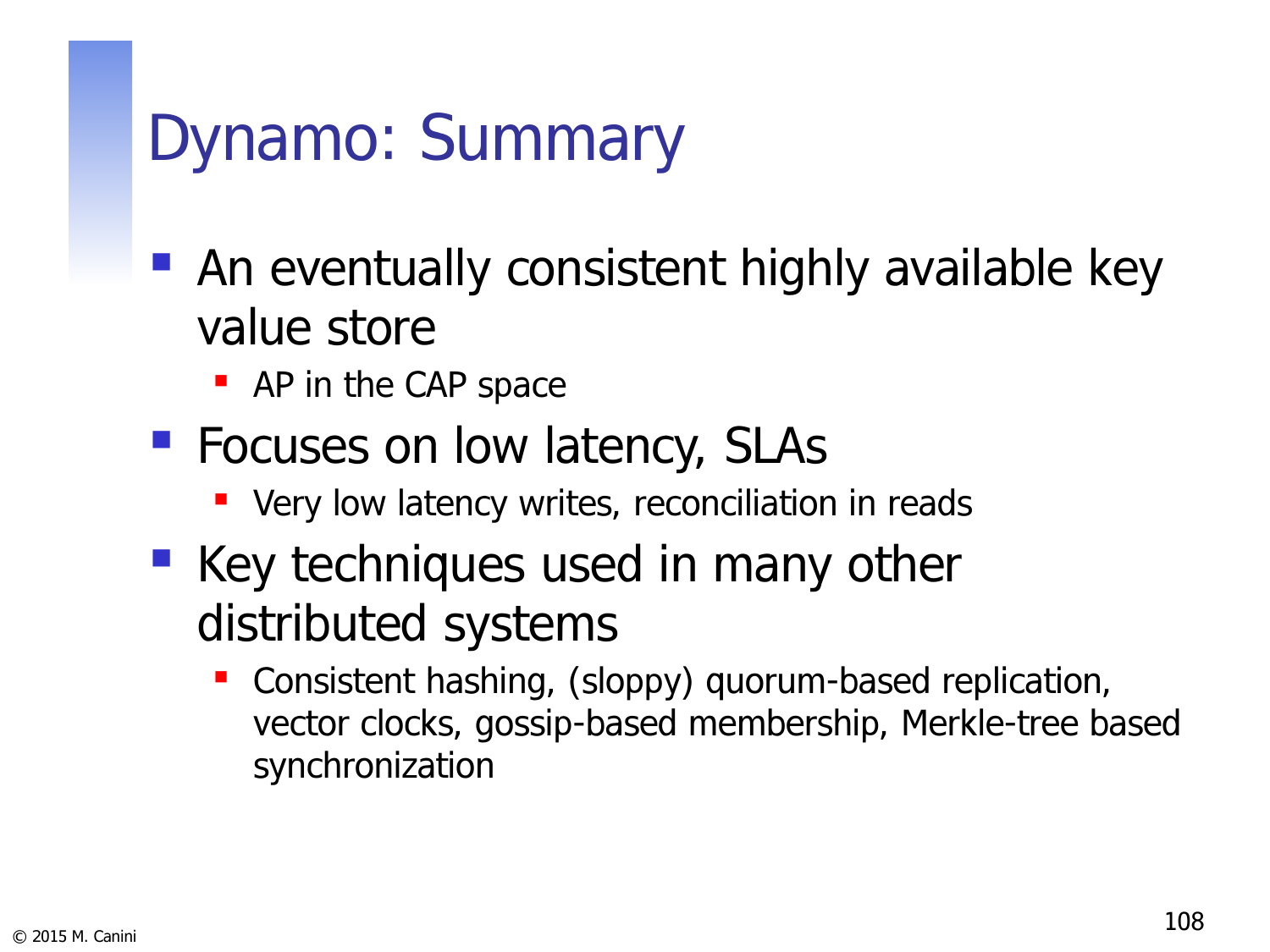

# Dynamo: Summary
An eventually consistent highly available key value store
AP in the CAP space
Focuses on low latency, SLAs
Very low latency writes, reconciliation in reads
Key techniques used in many other distributed systems
Consistent hashing, (sloppy) quorum-based replication, vector clocks, gossip-based membership, Merkle-tree based synchronization

108